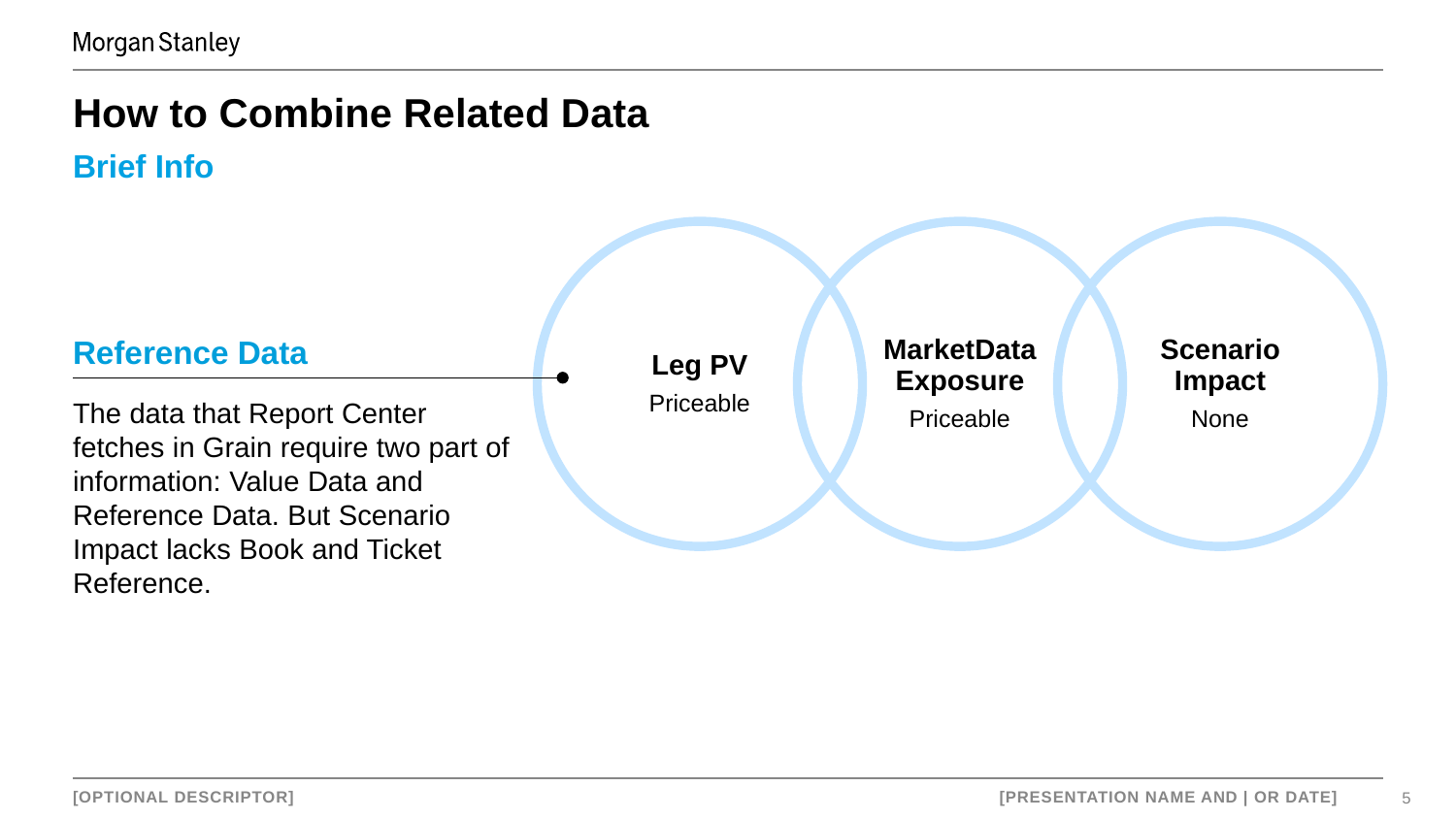

# How to Combine Related Data
Leg PV
Priceable
MarketData Exposure
Priceable
Scenario Impact
None
Brief Info
Reference Data
The data that Report Center fetches in Grain require two part of information: Value Data and Reference Data. But Scenario Impact lacks Book and Ticket Reference.